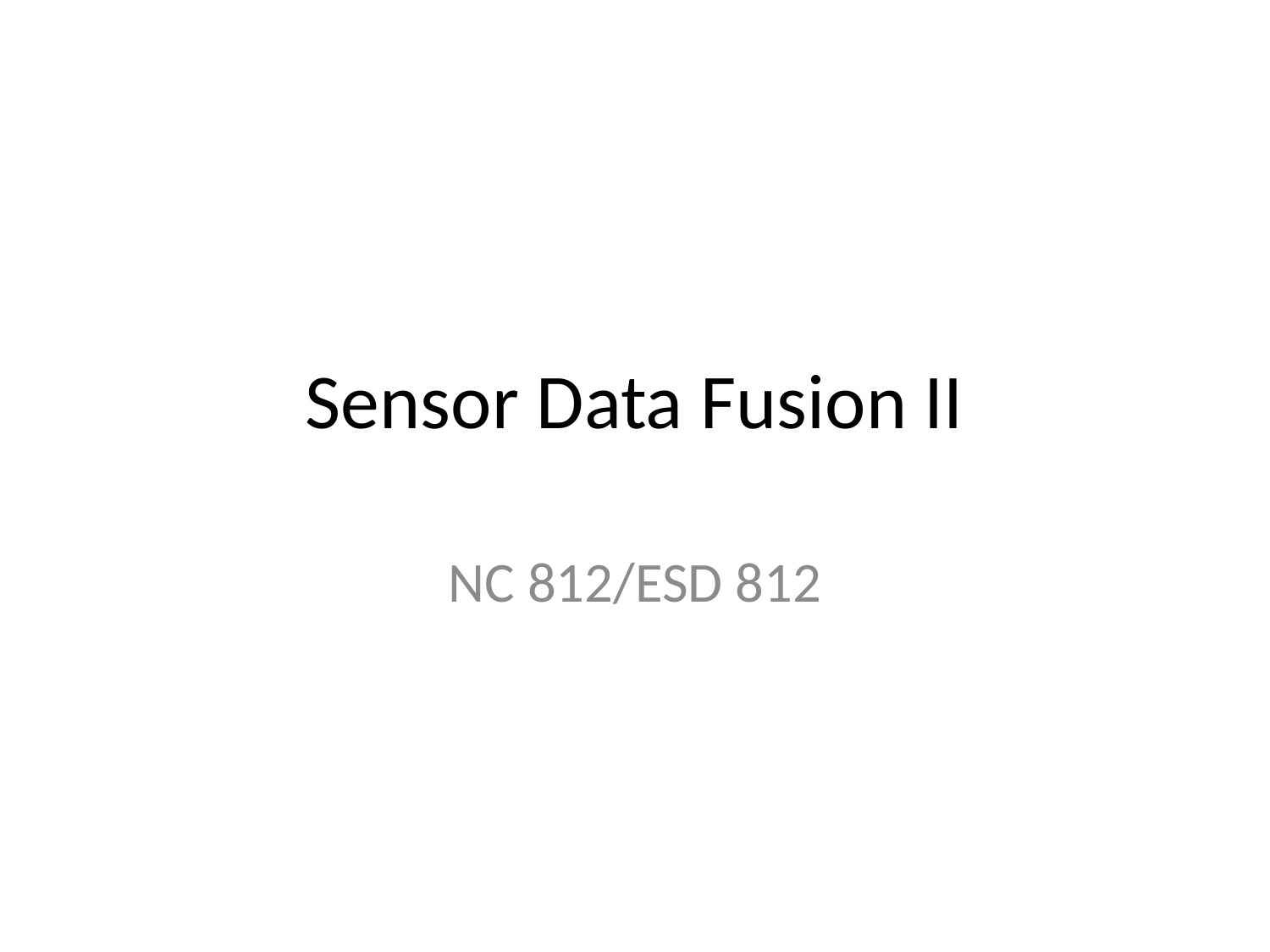

# Sensor Data Fusion II
NC 812/ESD 812